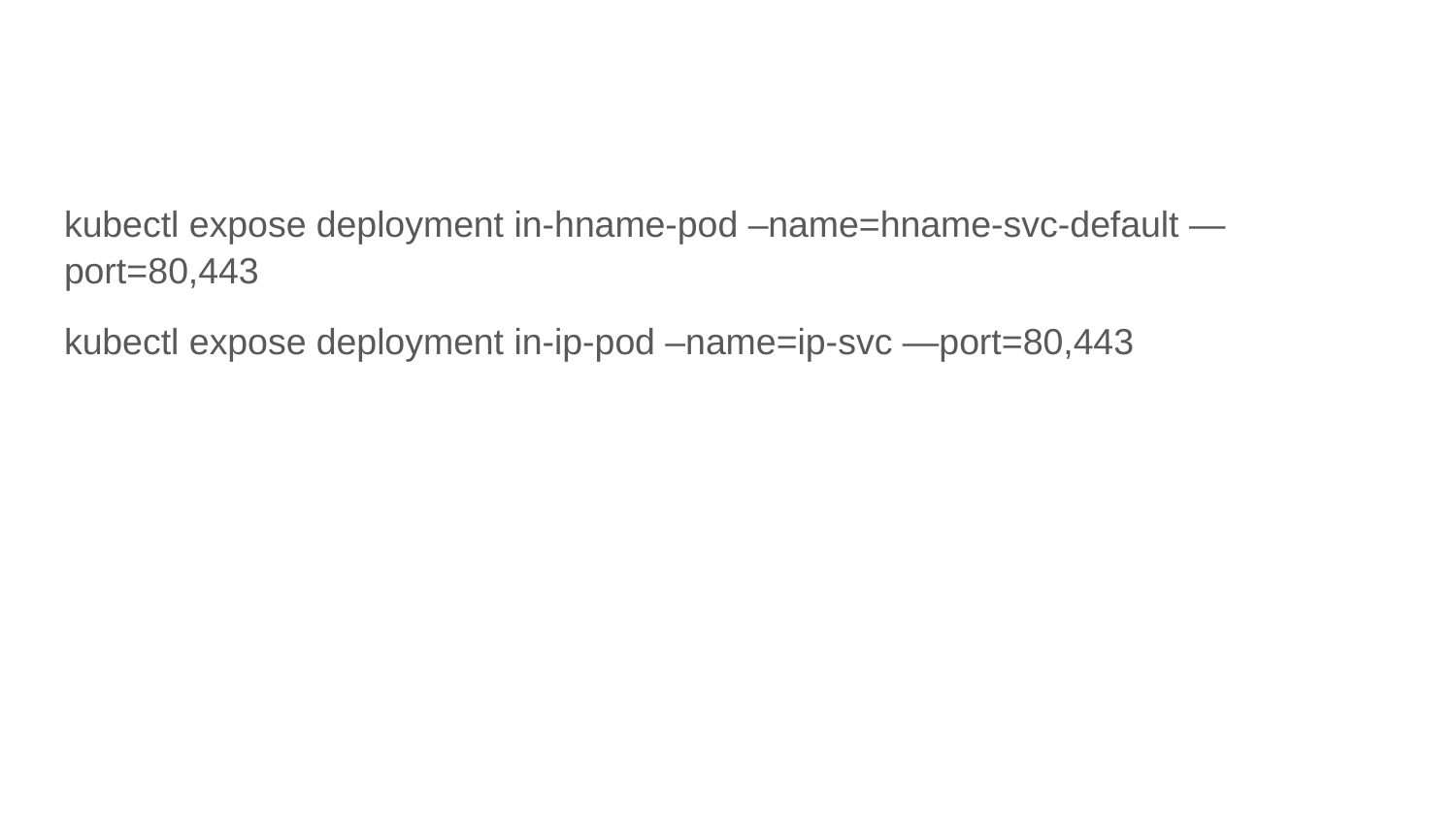

#
kubectl expose deployment in-hname-pod –name=hname-svc-default —port=80,443
kubectl expose deployment in-ip-pod –name=ip-svc —port=80,443